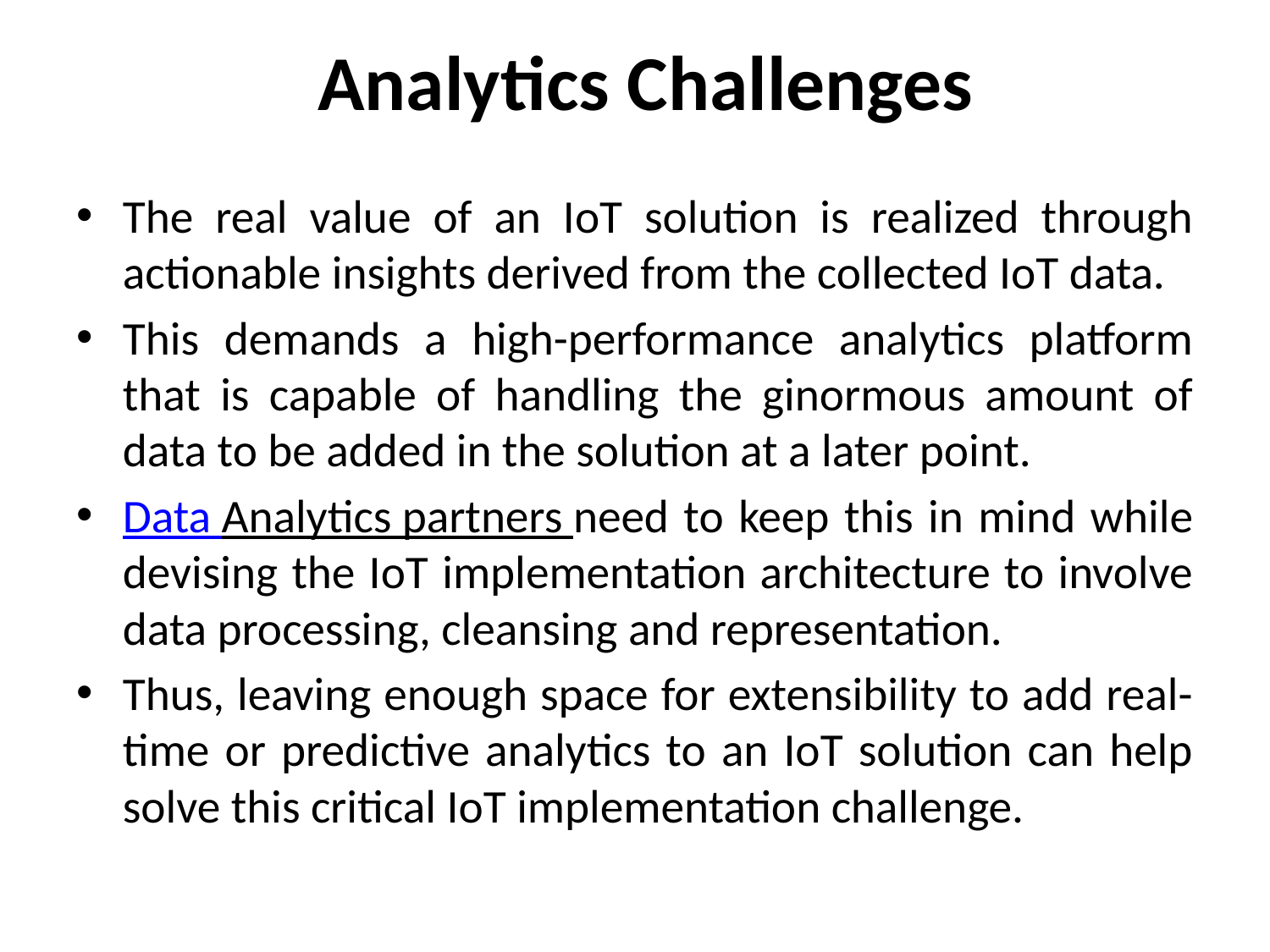

# Analytics Challenges
The real value of an IoT solution is realized through actionable insights derived from the collected IoT data.
This demands a high-performance analytics platform that is capable of handling the ginormous amount of data to be added in the solution at a later point.
Data Analytics partners need to keep this in mind while devising the IoT implementation architecture to involve data processing, cleansing and representation.
Thus, leaving enough space for extensibility to add real-time or predictive analytics to an IoT solution can help solve this critical IoT implementation challenge.